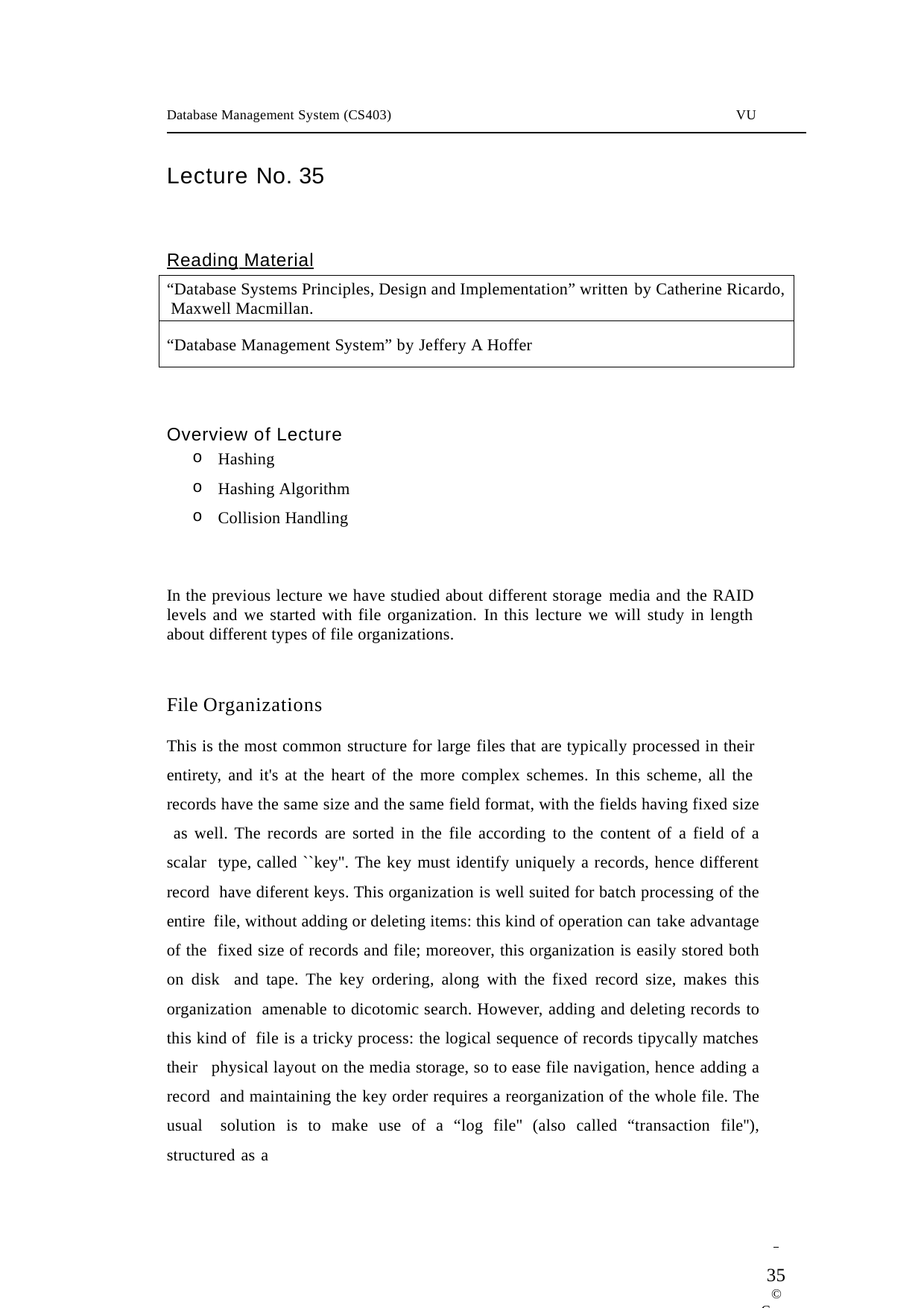

Database Management System (CS403)
VU

Lecture No. 35
Reading Material
“Database Systems Principles, Design and Implementation” written by Catherine Ricardo,  Maxwell Macmillan.

“Database Management System” by Jeffery A Hoffer

Overview of Lecture
Hashing
Hashing Algorithm
Collision Handling
In the previous lecture we have studied about different storage media and the RAID  levels and we started with file organization. In this lecture we will study in length  about different types of file organizations.

File Organizations
This is the most common structure for large files that are typically processed in their  entirety, and it's at the heart of the more complex schemes. In this scheme, all the  records have the same size and the same field format, with the fields having fixed size  as well. The records are sorted in the file according to the content of a field of a scalar  type, called ``key''. The key must identify uniquely a records, hence different record  have diferent keys. This organization is well suited for batch processing of the entire  file, without adding or deleting items: this kind of operation can take advantage of the  fixed size of records and file; moreover, this organization is easily stored both on disk  and tape. The key ordering, along with the fixed record size, makes this organization  amenable to dicotomic search. However, adding and deleting records to this kind of  file is a tricky process: the logical sequence of records tipycally matches their  physical layout on the media storage, so to ease file navigation, hence adding a record  and maintaining the key order requires a reorganization of the whole file. The usual  solution is to make use of a “log file'' (also called “transaction file''), structured as a
 	35
© Copyright Virtual University of Pakistan